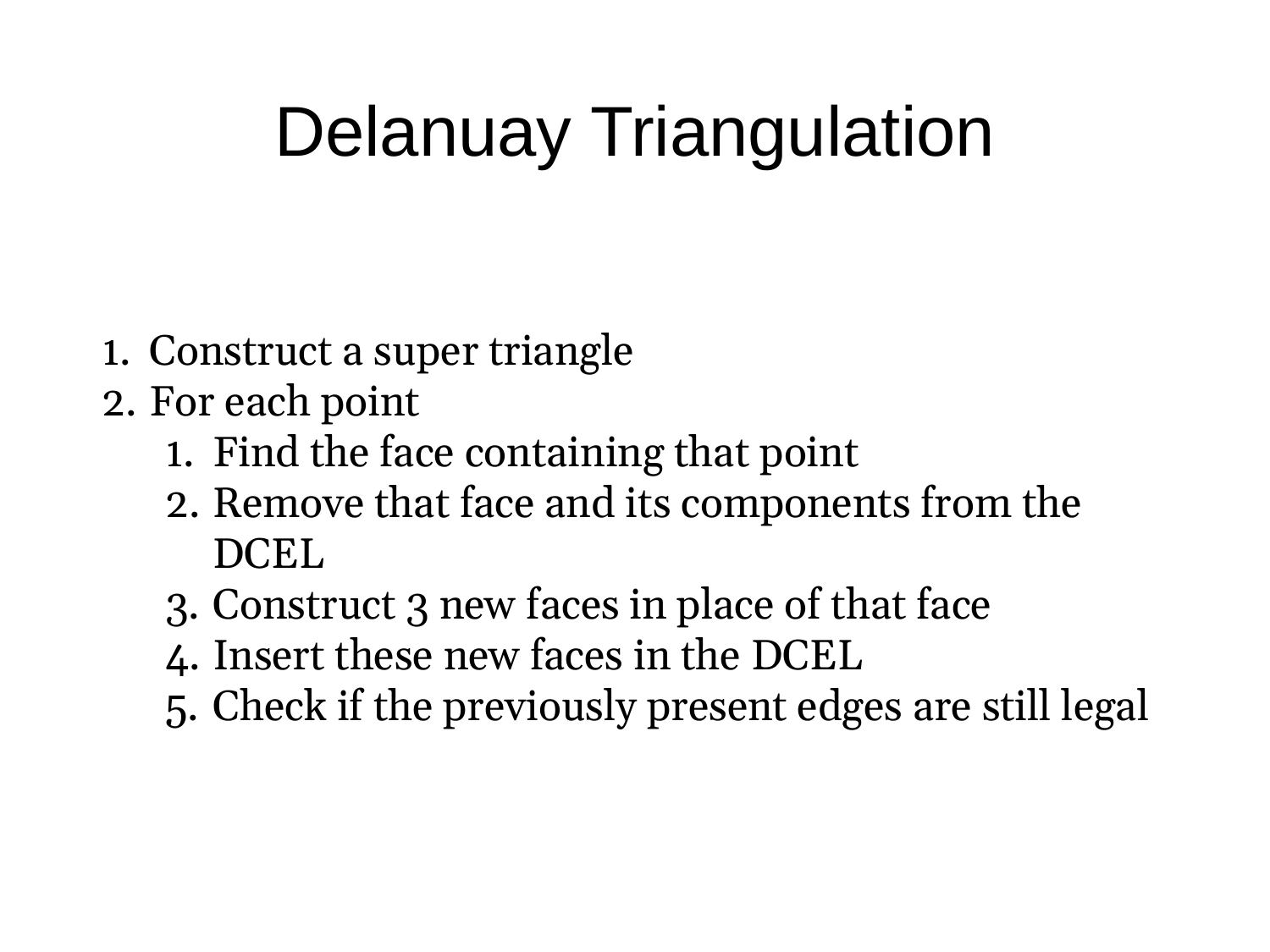

Delanuay Triangulation

Construct a super triangle
For each point
Find the face containing that point
Remove that face and its components from the DCEL
Construct 3 new faces in place of that face
Insert these new faces in the DCEL
Check if the previously present edges are still legal